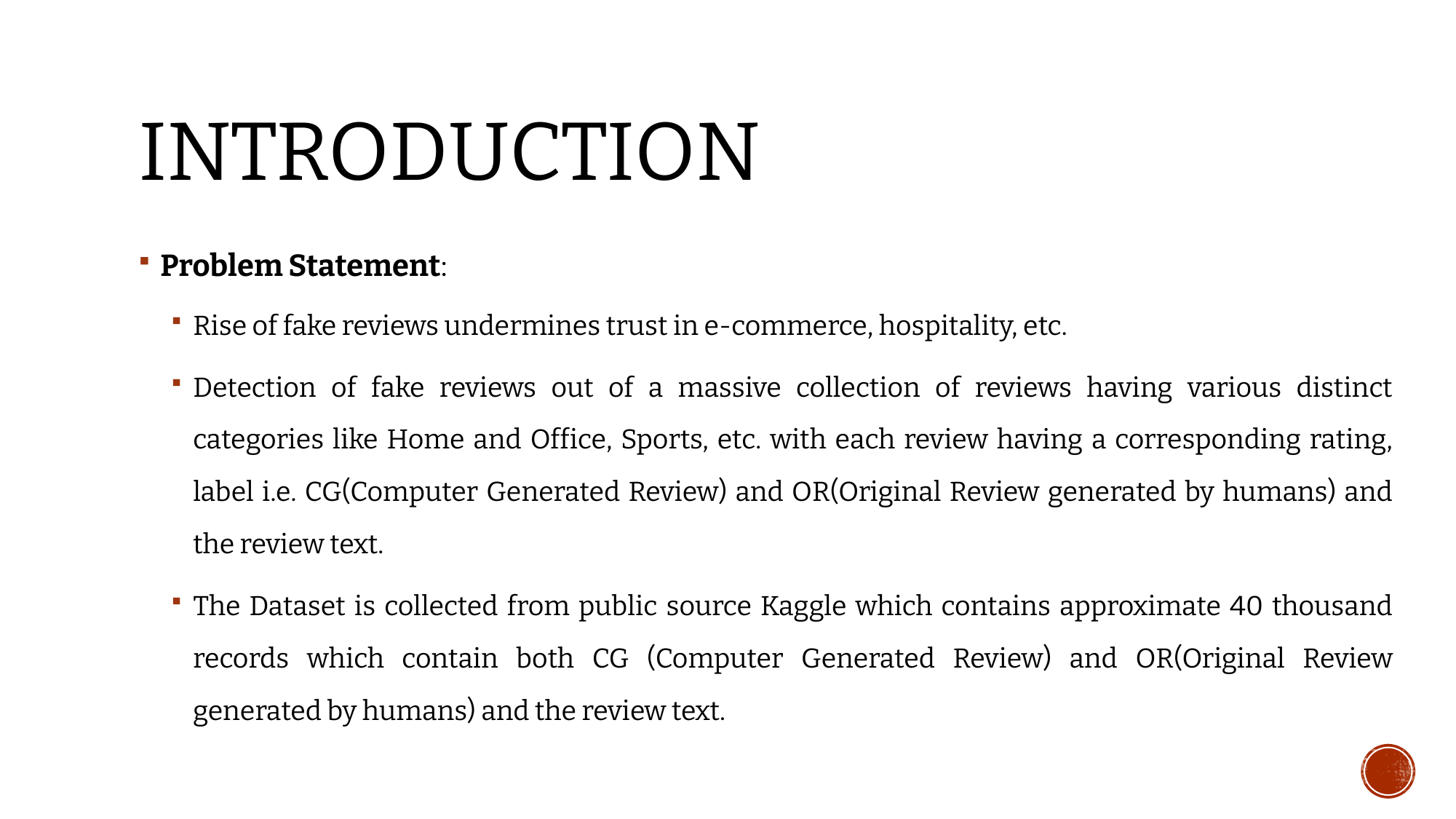

# Introduction
Problem Statement:
Rise of fake reviews undermines trust in e-commerce, hospitality, etc.
Detection of fake reviews out of a massive collection of reviews having various distinct categories like Home and Office, Sports, etc. with each review having a corresponding rating, label i.e. CG(Computer Generated Review) and OR(Original Review generated by humans) and the review text.
The Dataset is collected from public source Kaggle which contains approximate 40 thousand records which contain both CG (Computer Generated Review) and OR(Original Review generated by humans) and the review text.